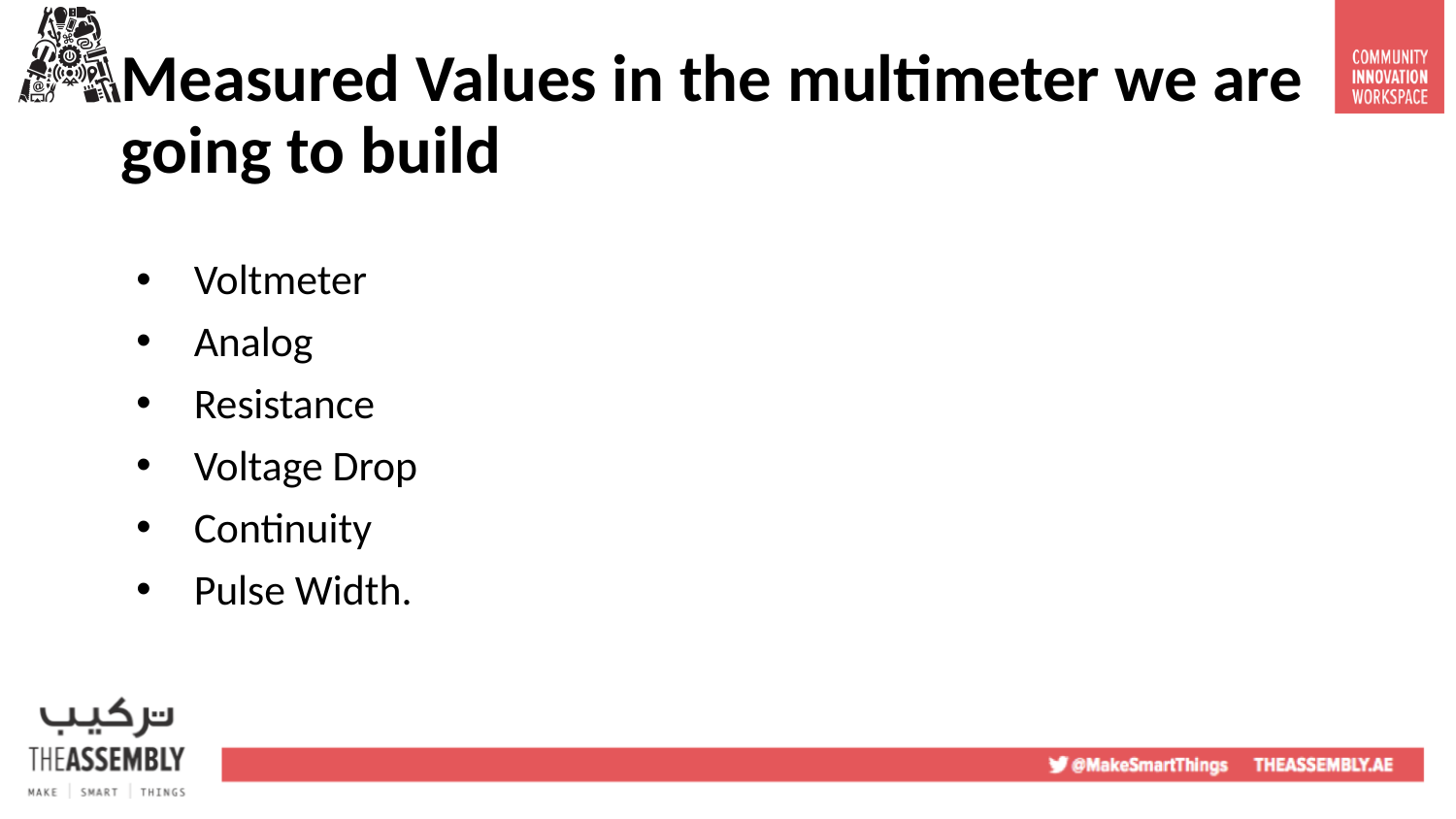

# Measured Values in the multimeter we are going to build
Voltmeter
Analog
Resistance
Voltage Drop
Continuity
Pulse Width.